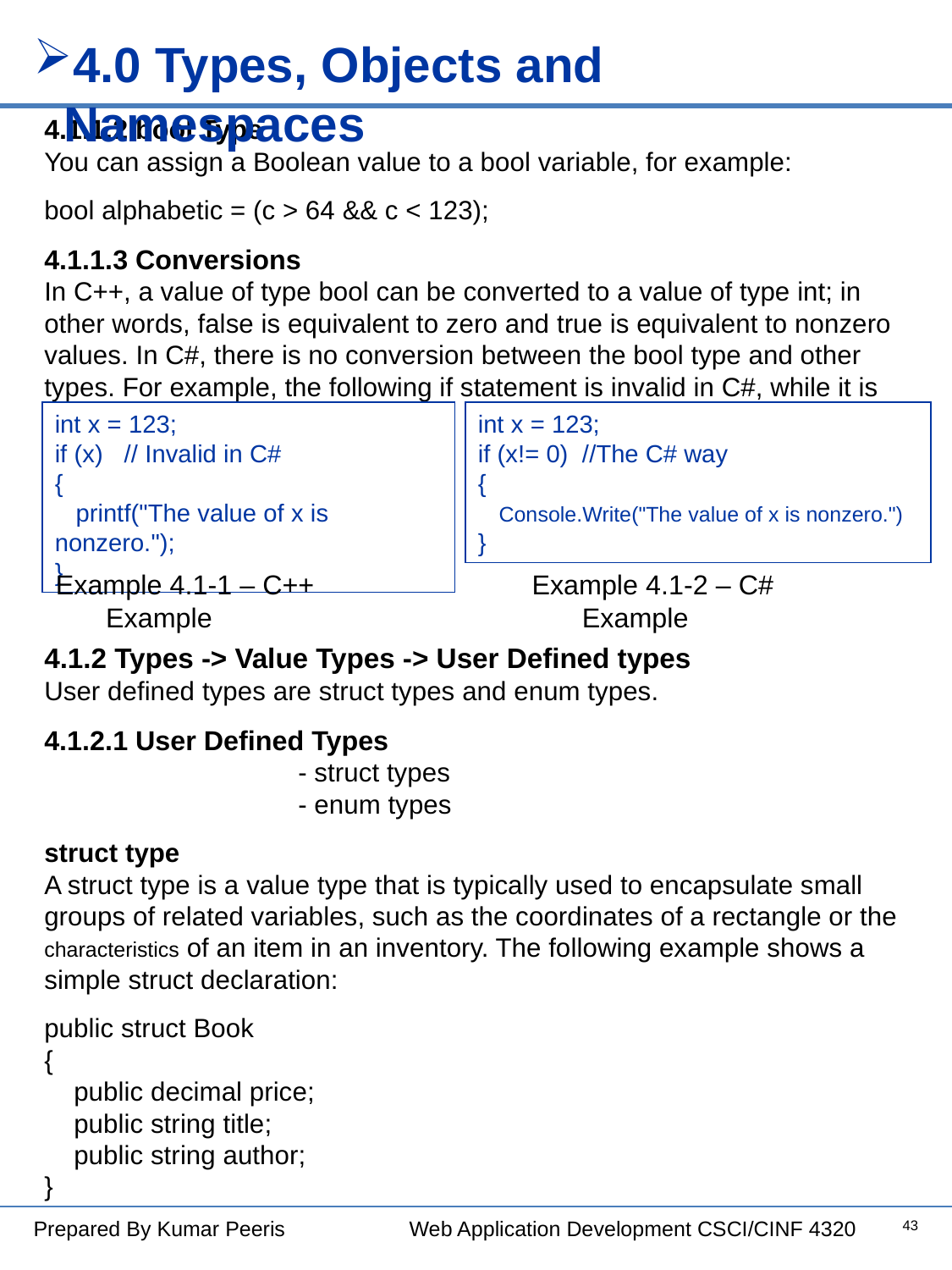

4.0 Types, Objects and Namespaces
4.1.1.2 bool Type
You can assign a Boolean value to a bool variable, for example:

bool alphabetic = (c > 64 && c < 123);

4.1.1.3 Conversions
In C++, a value of type bool can be converted to a value of type int; in other words, false is equivalent to zero and true is equivalent to nonzero values. In C#, there is no conversion between the bool type and other types. For example, the following if statement is invalid in C#, while it is legal in C++:

4.1.2 Types -> Value Types -> User Defined types
User defined types are struct types and enum types.

4.1.2.1 User Defined Types
		- struct types
		- enum types

struct type
A struct type is a value type that is typically used to encapsulate small groups of related variables, such as the coordinates of a rectangle or the characteristics of an item in an inventory. The following example shows a simple struct declaration:

public struct Book
{
    public decimal price;
    public string title;
    public string author;
}
int x = 123;
if (x)   // Invalid in C#
{
   printf("The value of x is nonzero.");
}
int x = 123;
if (x!= 0)  //The C# way
{
   Console.Write("The value of x is nonzero.")
}
Example 4.1-1 – C++ Example
Example 4.1-2 – C# Example
43
Prepared By Kumar Peeris                     Web Application Development CSCI/CINF 4320